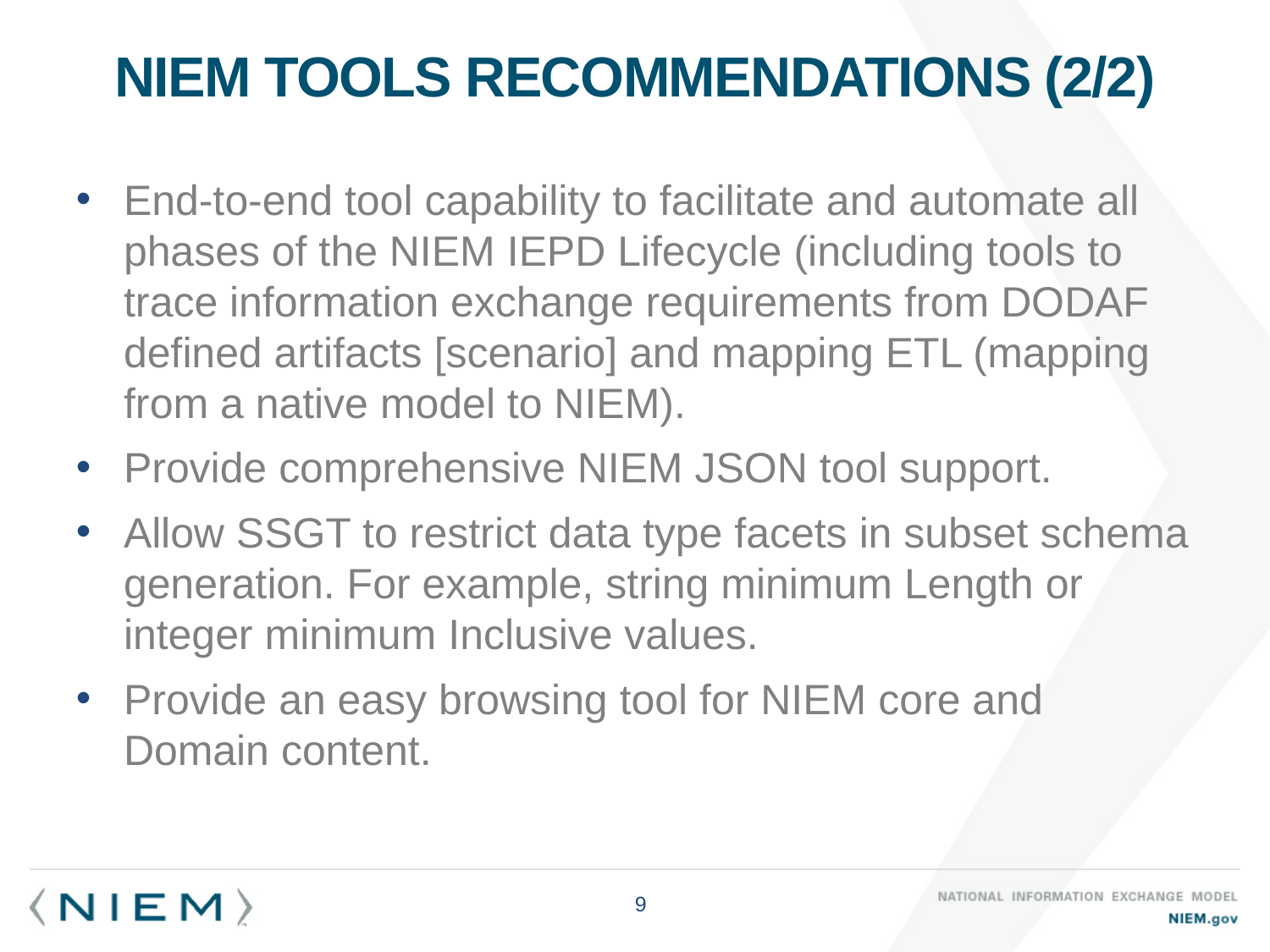

# NIEM tools recommendations (2/2)
End-to-end tool capability to facilitate and automate all phases of the NIEM IEPD Lifecycle (including tools to trace information exchange requirements from DODAF defined artifacts [scenario] and mapping ETL (mapping from a native model to NIEM).
Provide comprehensive NIEM JSON tool support.
Allow SSGT to restrict data type facets in subset schema generation. For example, string minimum Length or integer minimum Inclusive values.
Provide an easy browsing tool for NIEM core and Domain content.
9